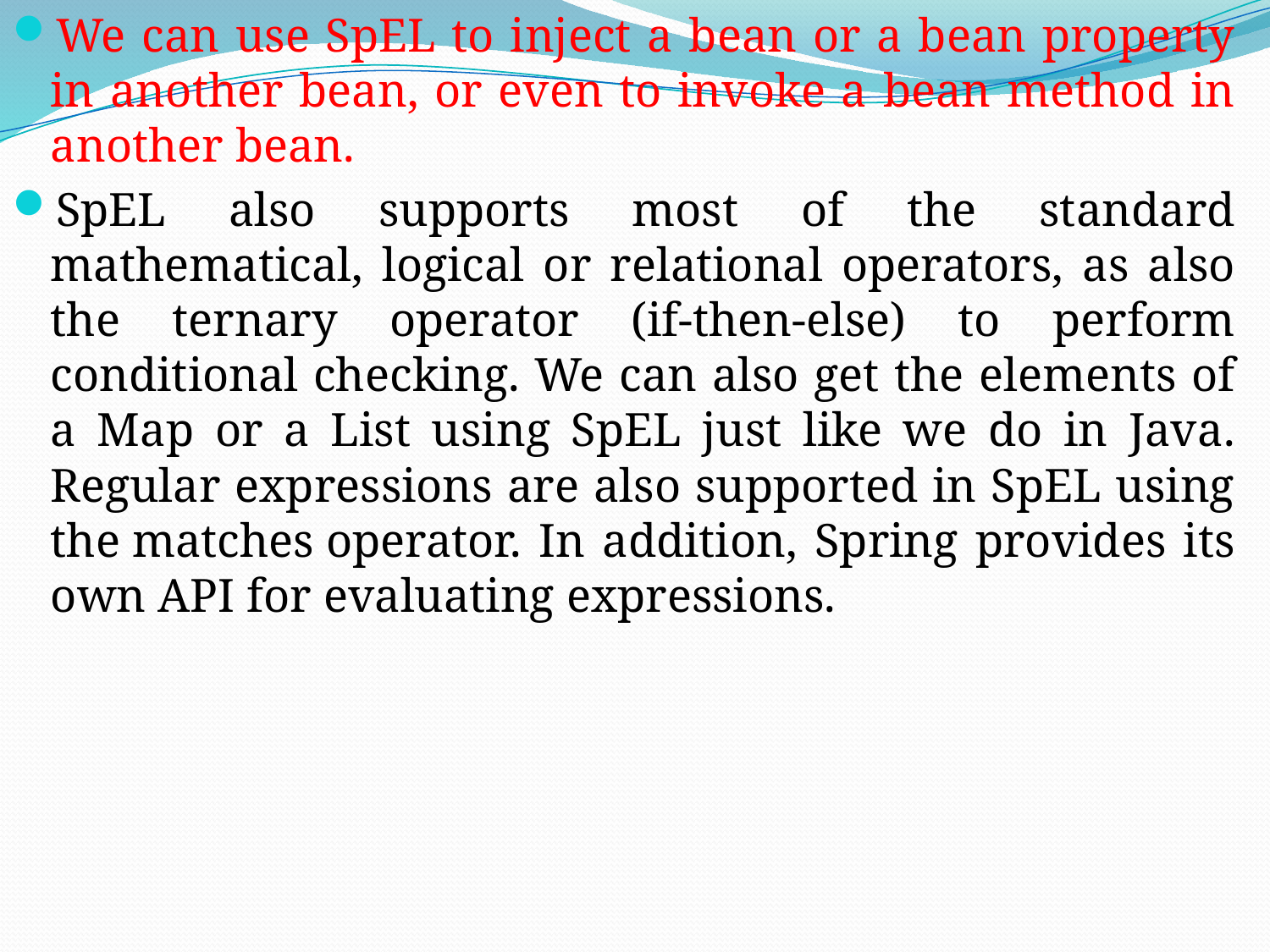

We can use SpEL to inject a bean or a bean property in another bean, or even to invoke a bean method in another bean.
SpEL also supports most of the standard mathematical, logical or relational operators, as also the ternary operator (if-then-else) to perform conditional checking. We can also get the elements of a Map or a List using SpEL just like we do in Java. Regular expressions are also supported in SpEL using the matches operator. In addition, Spring provides its own API for evaluating expressions.